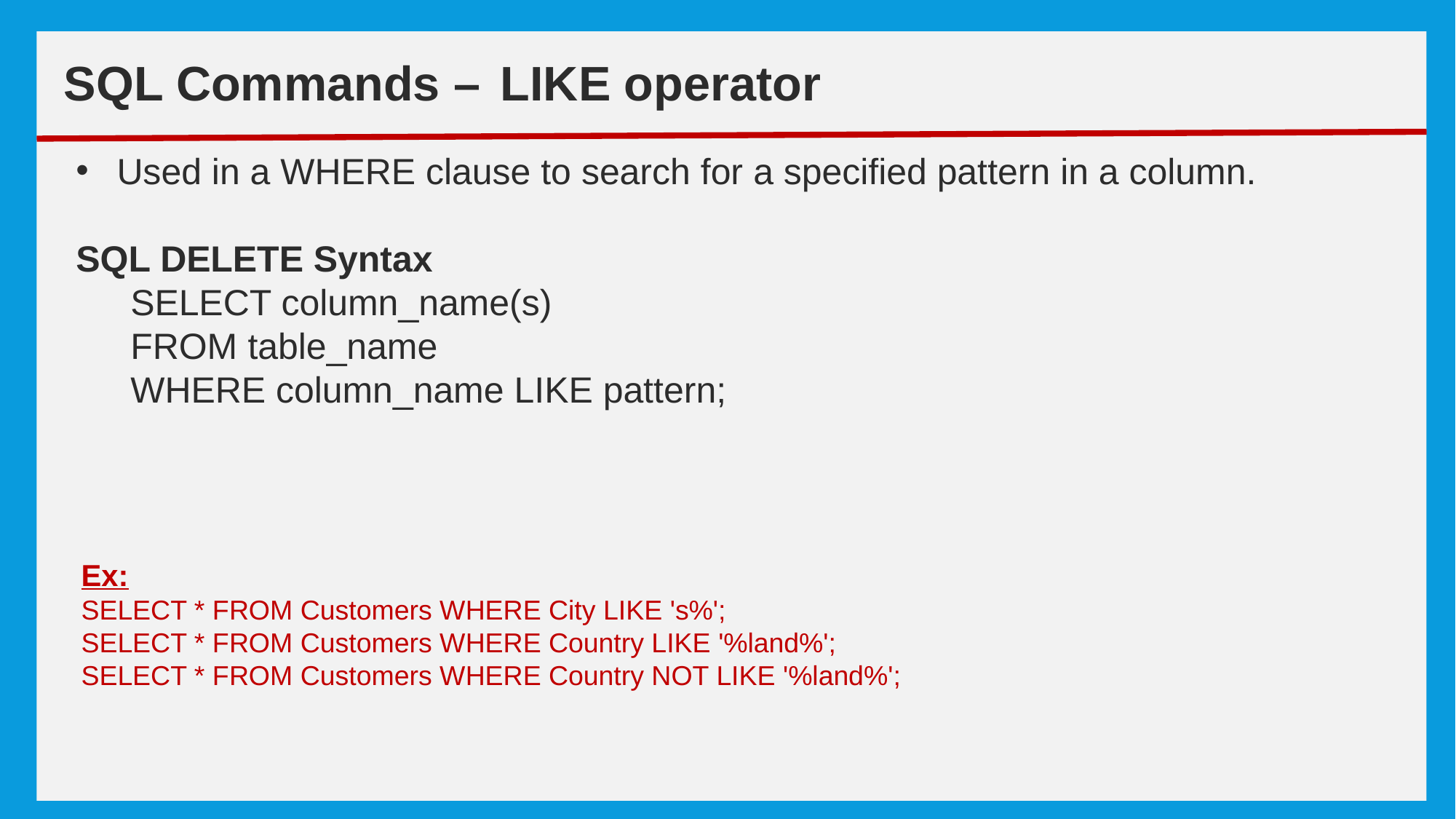

# exceptions
SQL Commands – 	LIKE operator

Used in a WHERE clause to search for a specified pattern in a column.

SQL DELETE Syntax
SELECT column_name(s)
FROM table_name
WHERE column_name LIKE pattern;

Ex:
SELECT * FROM Customers WHERE City LIKE 's%';
SELECT * FROM Customers WHERE Country LIKE '%land%';
SELECT * FROM Customers WHERE Country NOT LIKE '%land%';